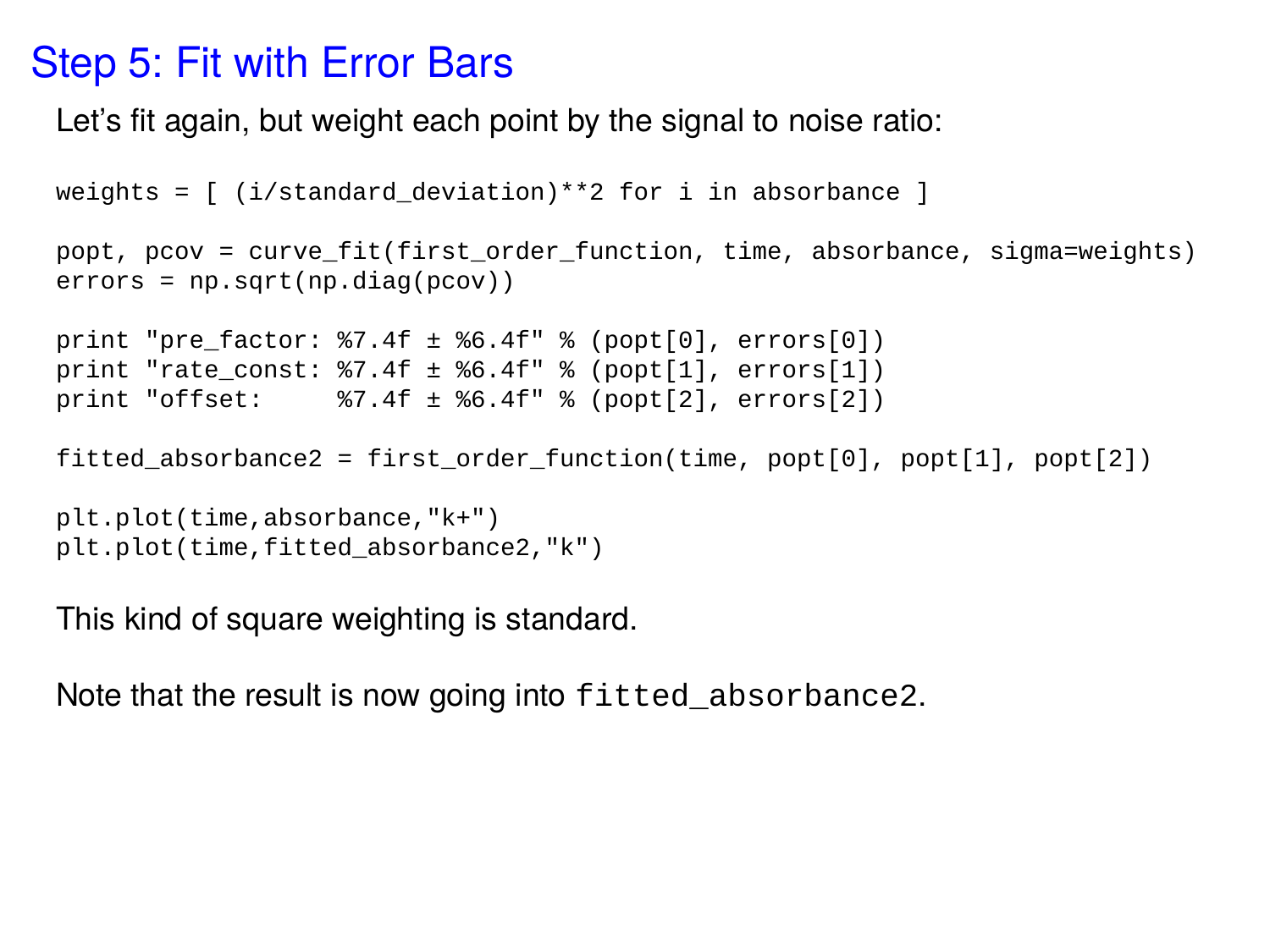

Step 5: Fit with Error Bars
Let’s fit again, but weight each point by the signal to noise ratio:

weights = [ (i/standard_deviation)**2 for i in absorbance ]

popt, pcov = curve_fit(first_order_function, time, absorbance, sigma=weights)
errors = np.sqrt(np.diag(pcov))

print "pre_factor: %7.4f ± %6.4f" % (popt[0], errors[0])
print "rate_const: %7.4f ± %6.4f" % (popt[1], errors[1])
print "offset:     %7.4f ± %6.4f" % (popt[2], errors[2])

fitted_absorbance2 = first_order_function(time, popt[0], popt[1], popt[2])

plt.plot(time,absorbance,"k+")
plt.plot(time,fitted_absorbance2,"k")

This kind of square weighting is standard.

Note that the result is now going into fitted_absorbance2.